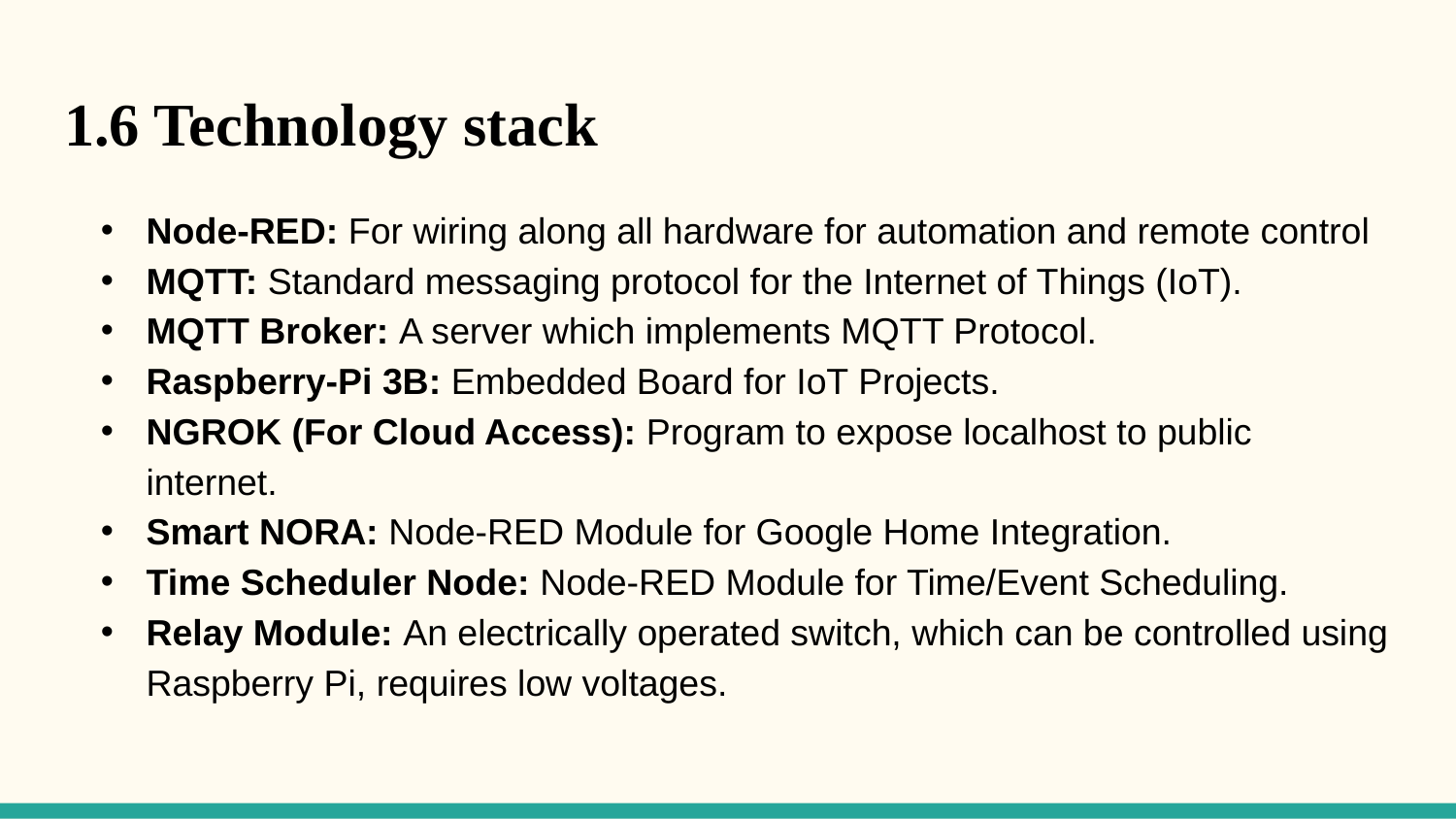

# 1.6 Technology stack
Node-RED: For wiring along all hardware for automation and remote control
MQTT: Standard messaging protocol for the Internet of Things (IoT).
MQTT Broker: A server which implements MQTT Protocol.
Raspberry-Pi 3B: Embedded Board for IoT Projects.
NGROK (For Cloud Access): Program to expose localhost to public internet.
Smart NORA: Node-RED Module for Google Home Integration.
Time Scheduler Node: Node-RED Module for Time/Event Scheduling.
Relay Module: An electrically operated switch, which can be controlled using Raspberry Pi, requires low voltages.